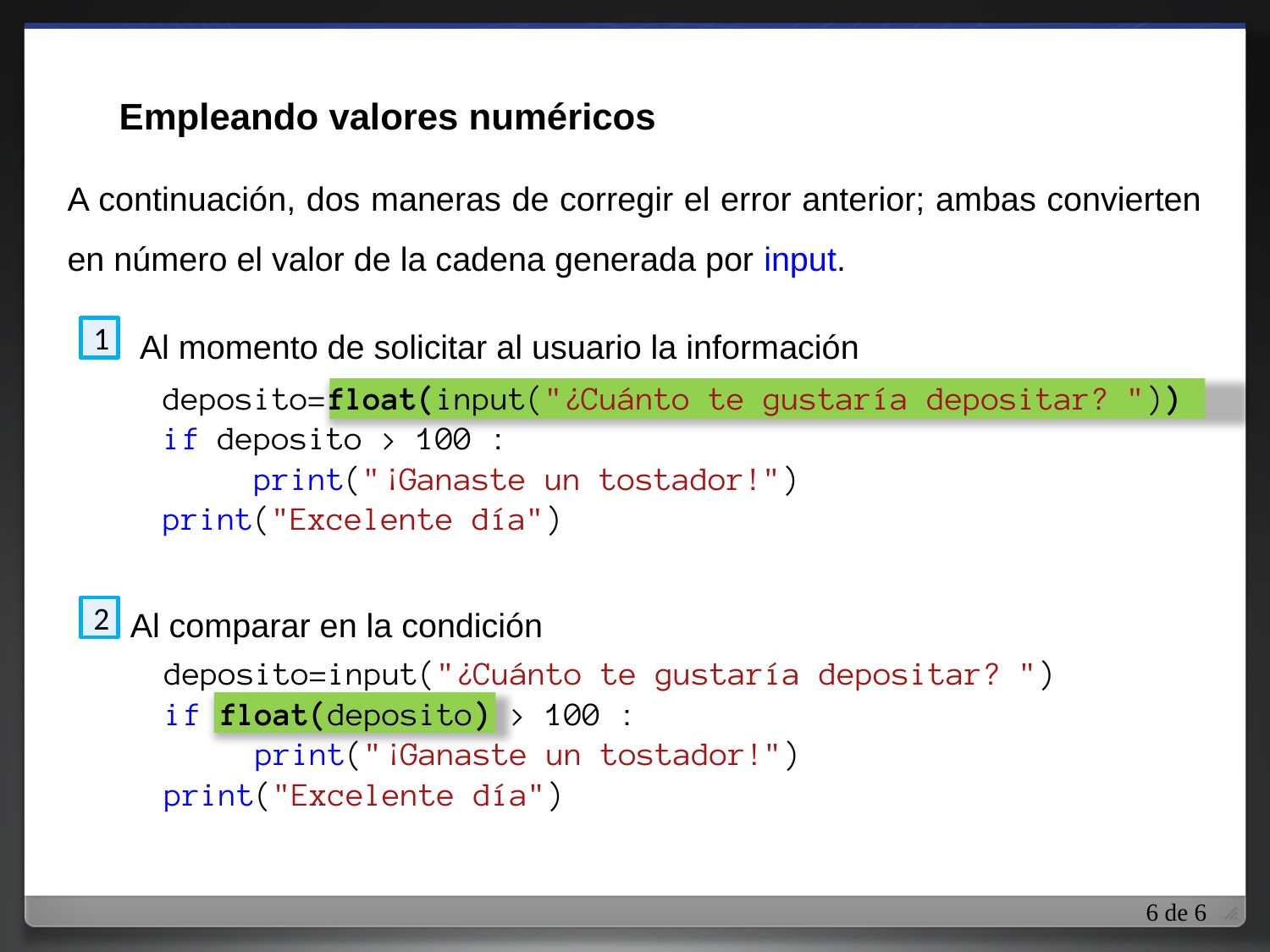

Empleando valores numéricos
A continuación, dos maneras de corregir el error anterior; ambas convierten en número el valor de la cadena generada por input.
 Al momento de solicitar al usuario la información
1
deposito=float(input("¿Cuánto te gustaría depositar? "))
if deposito > 100 :
     print("¡Ganaste un tostador!")
print("Excelente día")

Al comparar en la condición
2
deposito=input("¿Cuánto te gustaría depositar? ")
if float(deposito) > 100 :
     print("¡Ganaste un tostador!")
print("Excelente día")

6 de 6